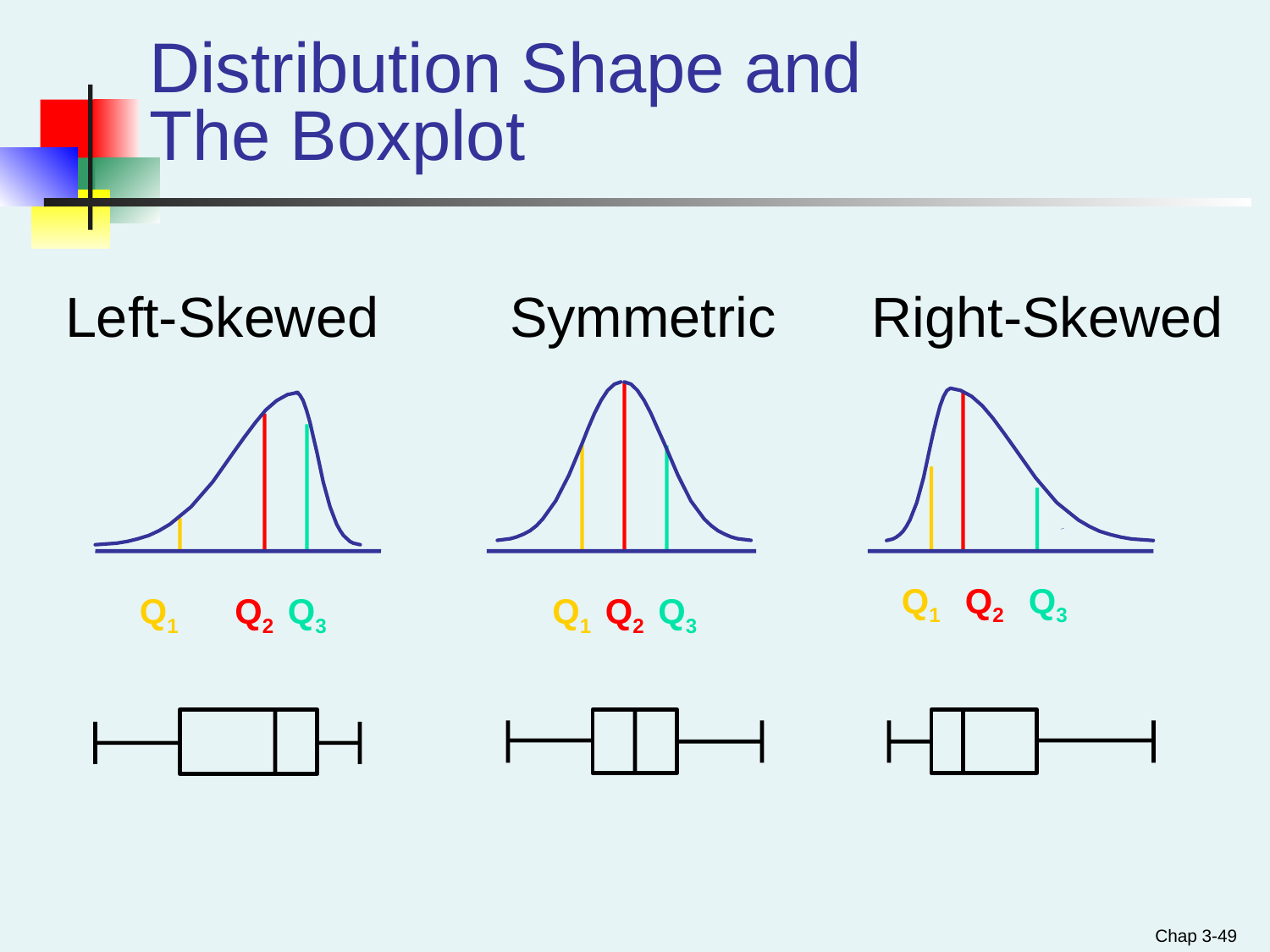

# Distribution Shape and The Boxplot
Left-Skewed
Symmetric
Right-Skewed

Q1
Q2
Q3
Q1
Q2
Q3
Q1
Q2
Q3

Chap 3-49